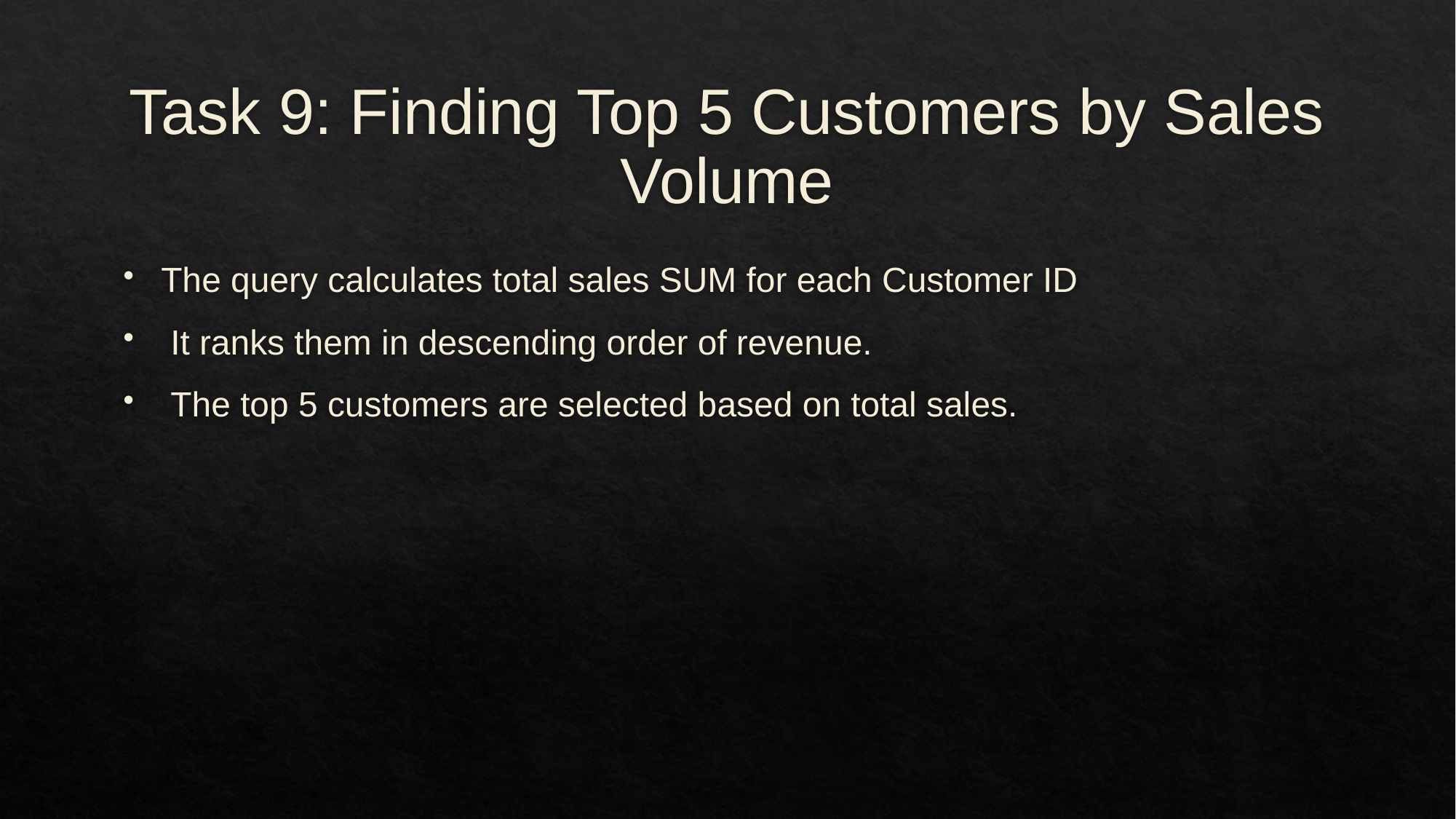

# Task 9: Finding Top 5 Customers by Sales Volume
The query calculates total sales SUM for each Customer ID
 It ranks them in descending order of revenue.
 The top 5 customers are selected based on total sales.